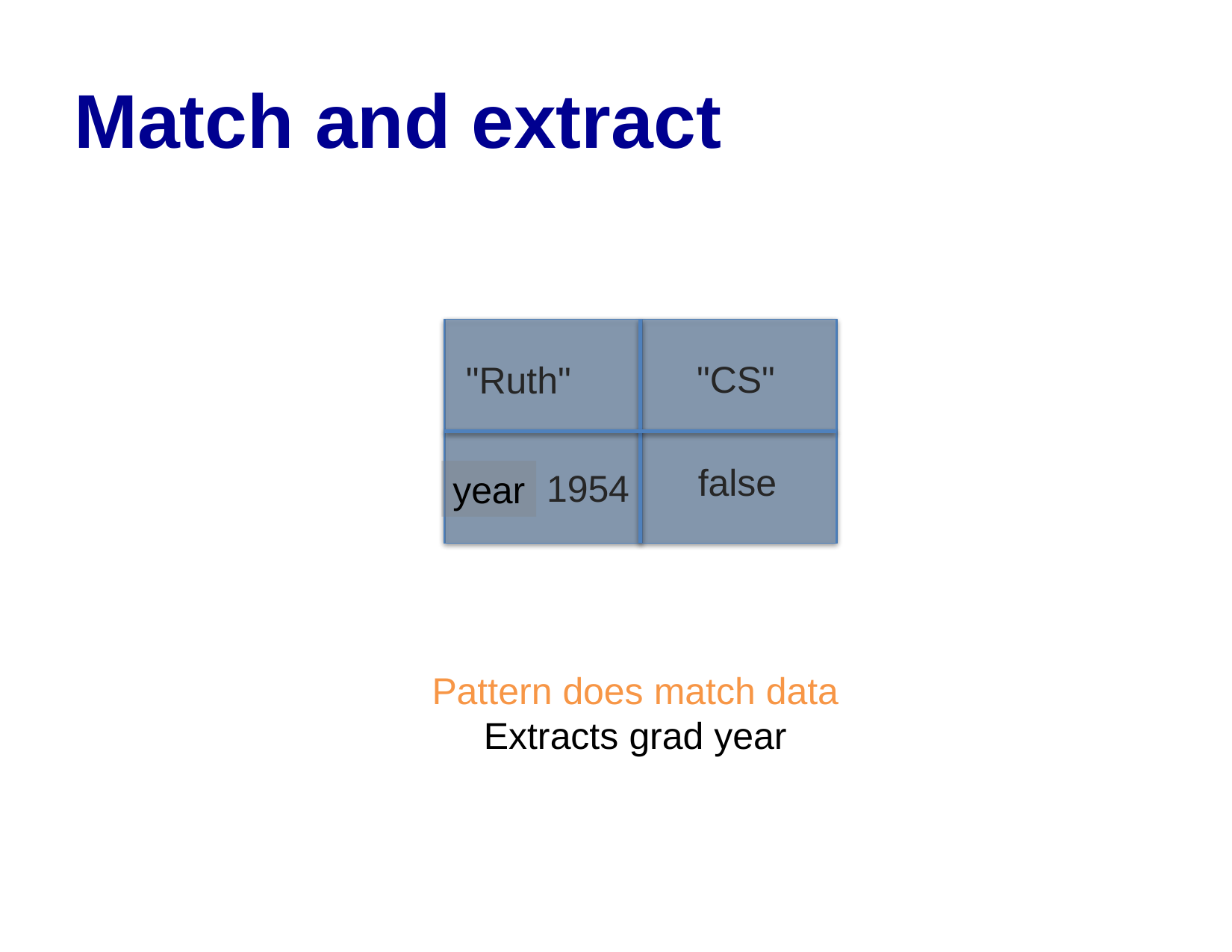

# Match and extract

year

"CS"
"Ruth"
false
1954
Pattern does match data
Extracts grad year